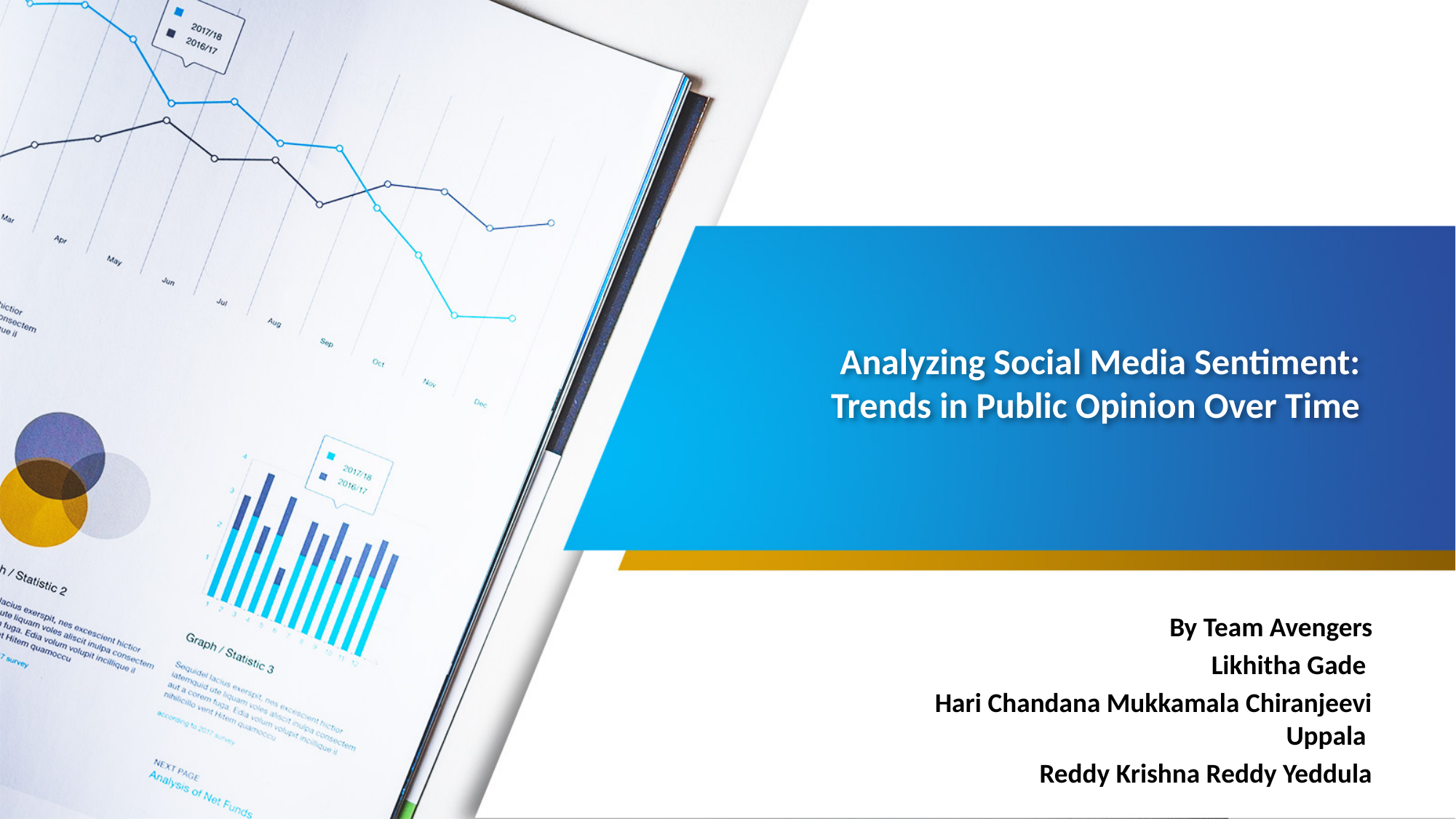

# Analyzing Social Media Sentiment: Trends in Public Opinion Over Time
By Team Avengers
 Likhitha Gade
Hari Chandana Mukkamala Chiranjeevi Uppala
Reddy Krishna Reddy Yeddula